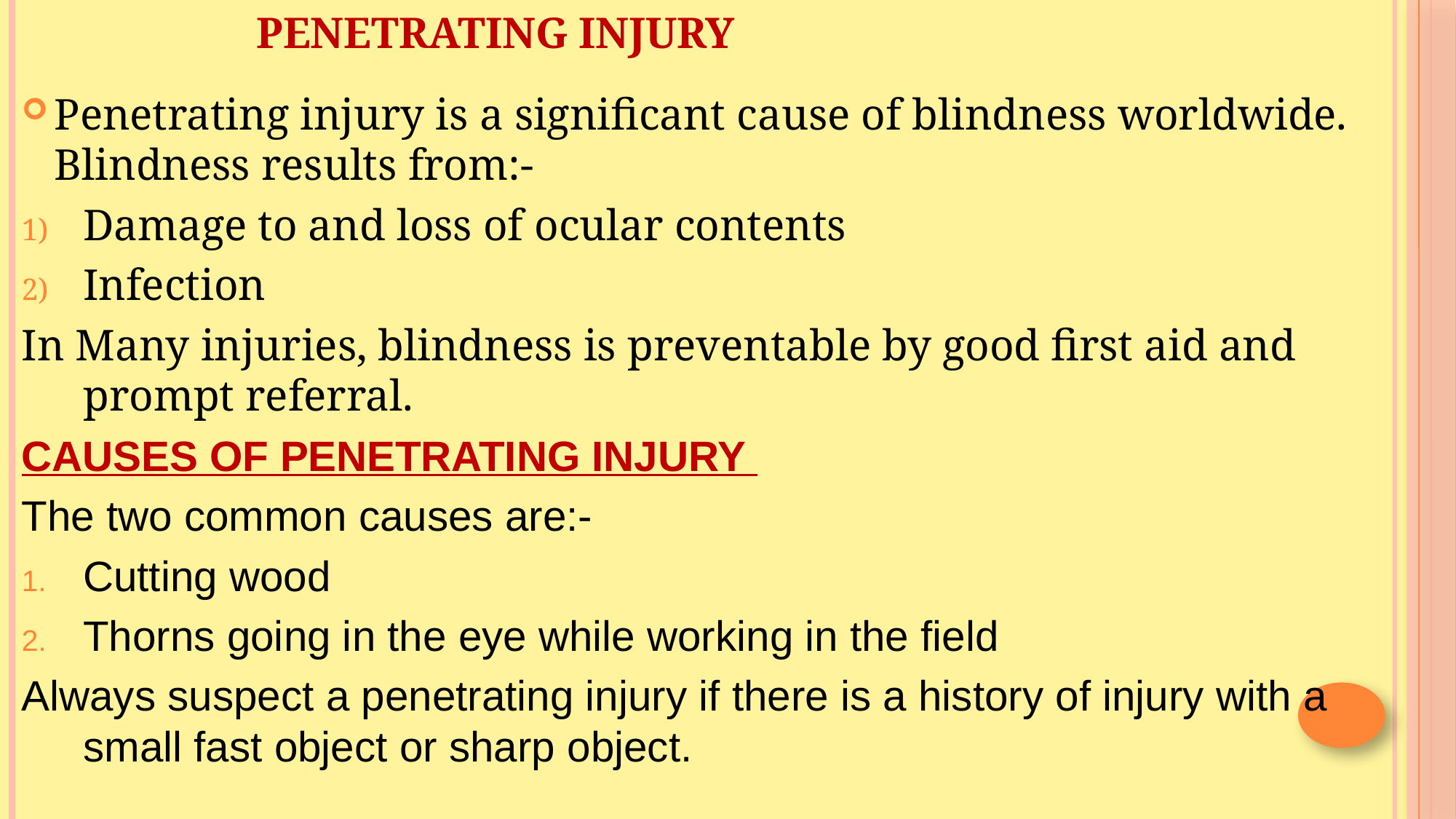

# PENETRATING INJURY
Penetrating injury is a significant cause of blindness worldwide. Blindness results from:-
Damage to and loss of ocular contents
Infection
In Many injuries, blindness is preventable by good first aid and prompt referral.
CAUSES OF PENETRATING INJURY
The two common causes are:-
Cutting wood
Thorns going in the eye while working in the field
Always suspect a penetrating injury if there is a history of injury with a small fast object or sharp object.